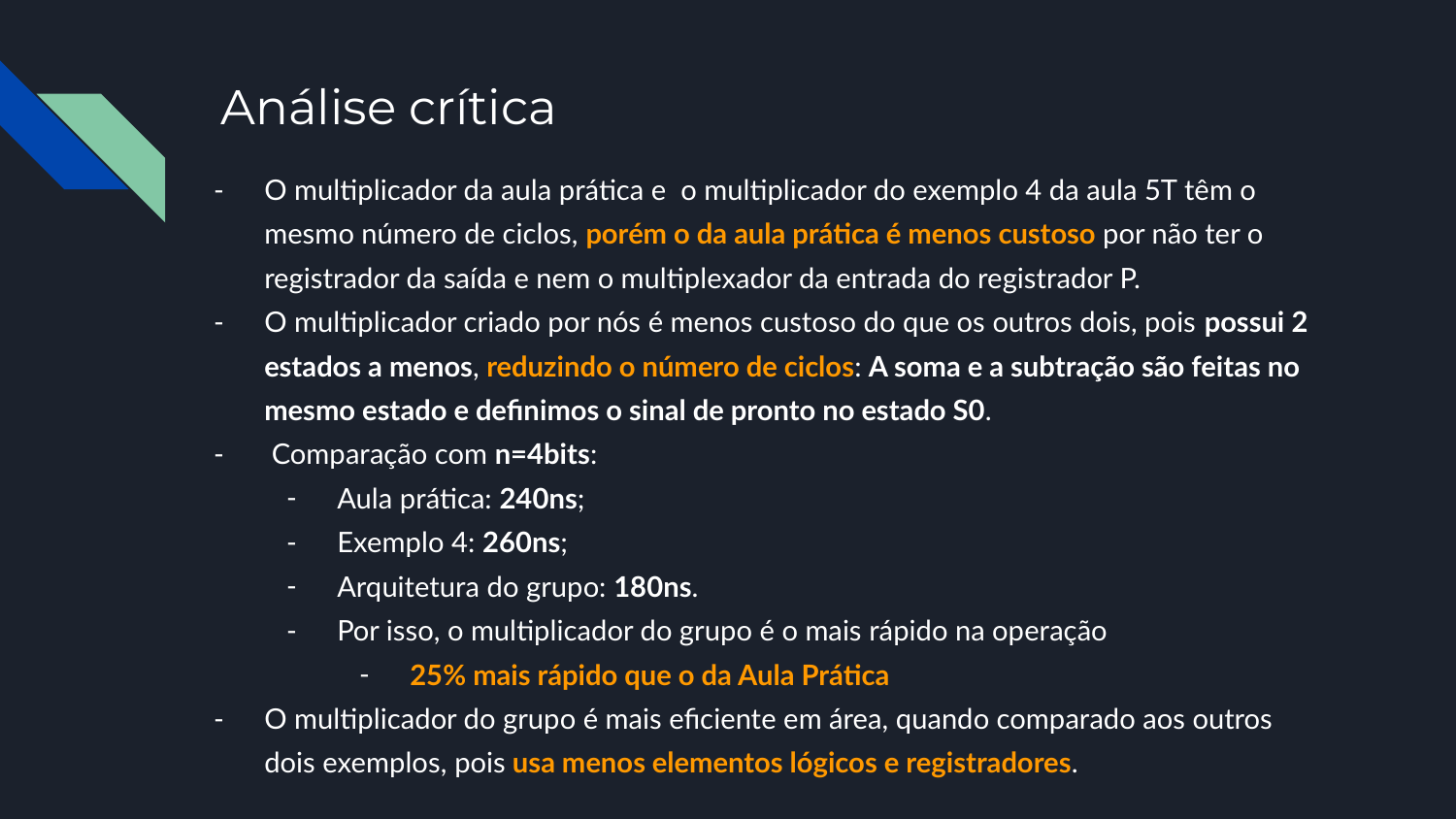

# Análise crítica
O multiplicador da aula prática e  o multiplicador do exemplo 4 da aula 5T têm o mesmo número de ciclos, porém o da aula prática é menos custoso por não ter o registrador da saída e nem o multiplexador da entrada do registrador P.
O multiplicador criado por nós é menos custoso do que os outros dois, pois possui 2 estados a menos, reduzindo o número de ciclos: A soma e a subtração são feitas no mesmo estado e definimos o sinal de pronto no estado S0.
 Comparação com n=4bits:
Aula prática: 240ns;
Exemplo 4: 260ns;
Arquitetura do grupo: 180ns.
Por isso, o multiplicador do grupo é o mais rápido na operação
25% mais rápido que o da Aula Prática
O multiplicador do grupo é mais eficiente em área, quando comparado aos outros dois exemplos, pois usa menos elementos lógicos e registradores.